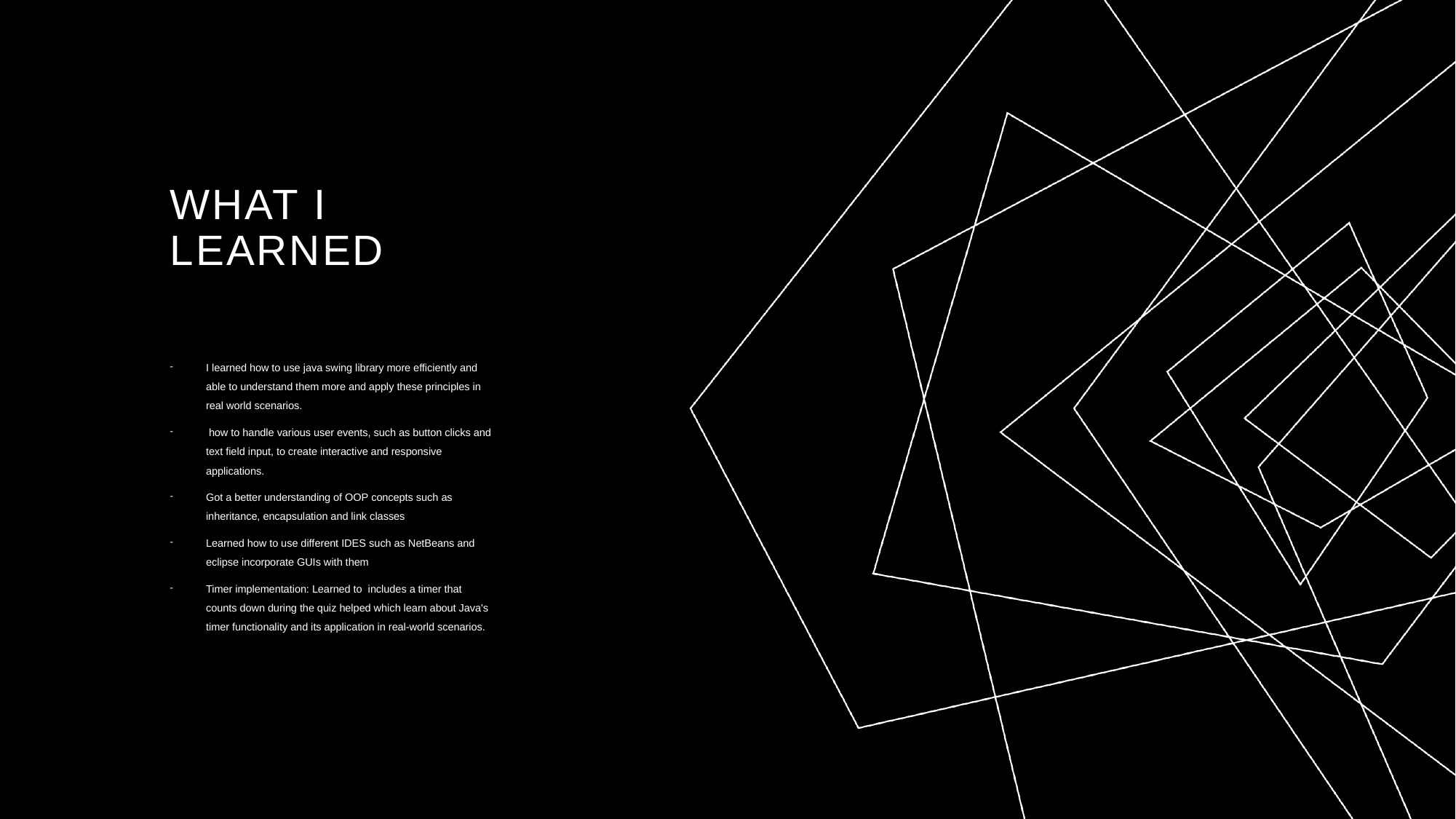

# What I Learned
I learned how to use java swing library more efficiently and able to understand them more and apply these principles in real world scenarios.
 how to handle various user events, such as button clicks and text field input, to create interactive and responsive applications.
Got a better understanding of OOP concepts such as inheritance, encapsulation and link classes
Learned how to use different IDES such as NetBeans and eclipse incorporate GUIs with them
Timer implementation: Learned to  includes a timer that counts down during the quiz helped which learn about Java's timer functionality and its application in real-world scenarios.